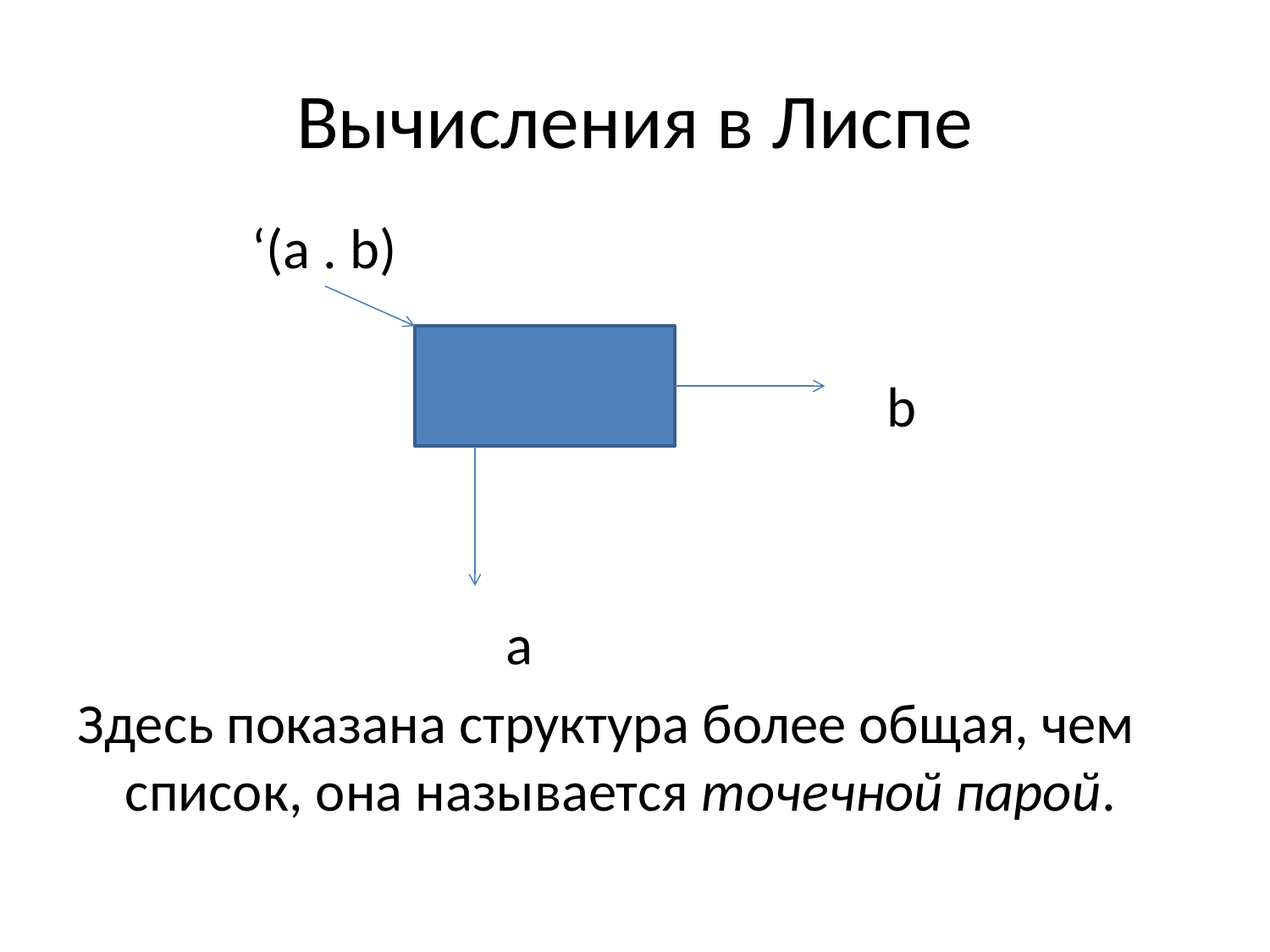

# Вычисления в Лиспе
		‘(a . b)

							b

				a
Здесь показана структура более общая, чем список, она называется точечной парой.